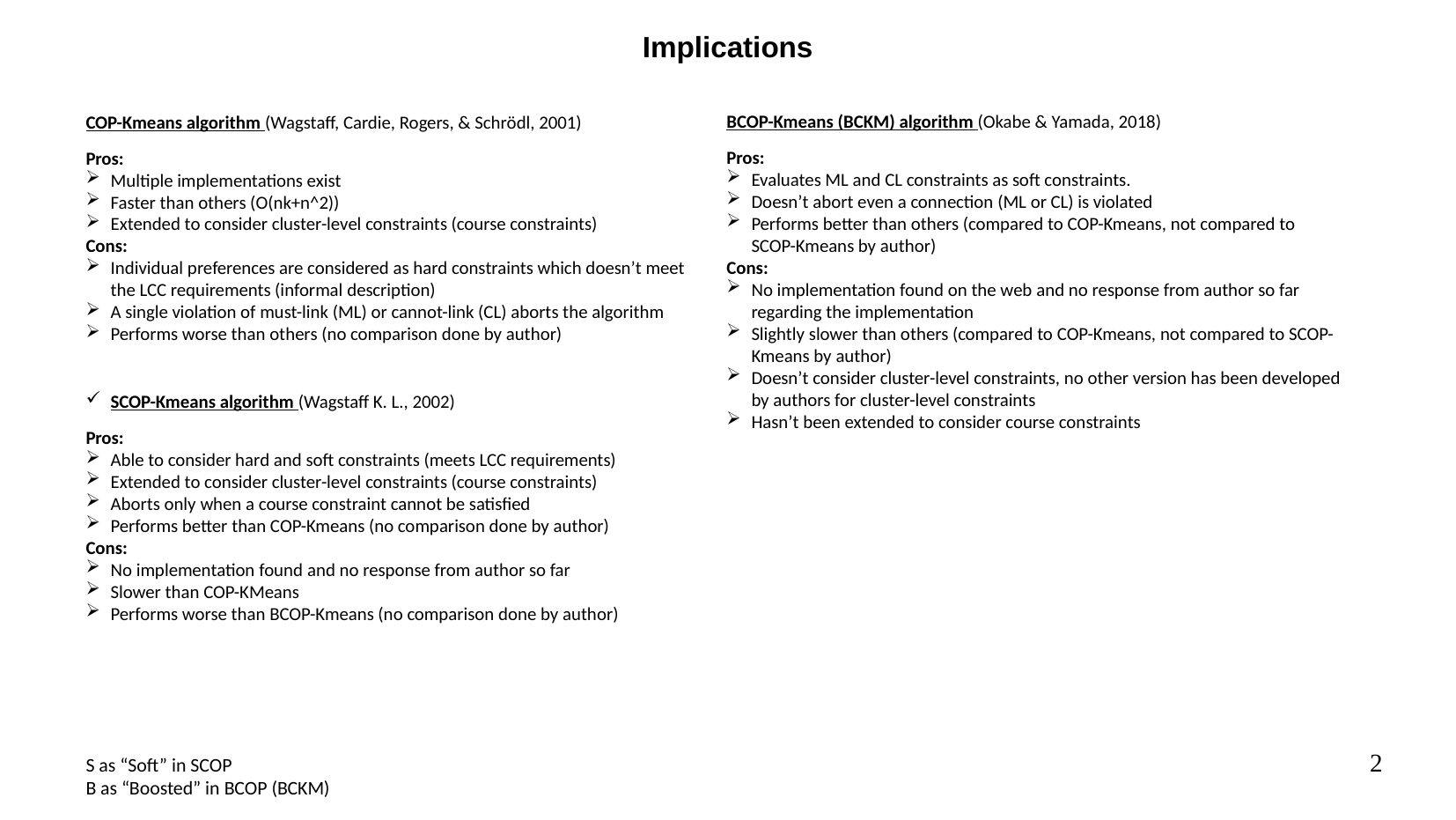

Implications
BCOP-Kmeans (BCKM) algorithm (Okabe & Yamada, 2018)
COP-Kmeans algorithm (Wagstaff, Cardie, Rogers, & Schrödl, 2001)
Pros:
Evaluates ML and CL constraints as soft constraints.
Doesn’t abort even a connection (ML or CL) is violated
Performs better than others (compared to COP-Kmeans, not compared to SCOP-Kmeans by author)
Cons:
No implementation found on the web and no response from author so far regarding the implementation
Slightly slower than others (compared to COP-Kmeans, not compared to SCOP-Kmeans by author)
Doesn’t consider cluster-level constraints, no other version has been developed by authors for cluster-level constraints
Hasn’t been extended to consider course constraints
Pros:
Multiple implementations exist
Faster than others (O(nk+n^2))
Extended to consider cluster-level constraints (course constraints)
Cons:
Individual preferences are considered as hard constraints which doesn’t meet the LCC requirements (informal description)
A single violation of must-link (ML) or cannot-link (CL) aborts the algorithm
Performs worse than others (no comparison done by author)
SCOP-Kmeans algorithm (Wagstaff K. L., 2002)
Pros:
Able to consider hard and soft constraints (meets LCC requirements)
Extended to consider cluster-level constraints (course constraints)
Aborts only when a course constraint cannot be satisfied
Performs better than COP-Kmeans (no comparison done by author)
Cons:
No implementation found and no response from author so far
Slower than COP-KMeans
Performs worse than BCOP-Kmeans (no comparison done by author)
S as “Soft” in SCOP
B as “Boosted” in BCOP (BCKM)
2